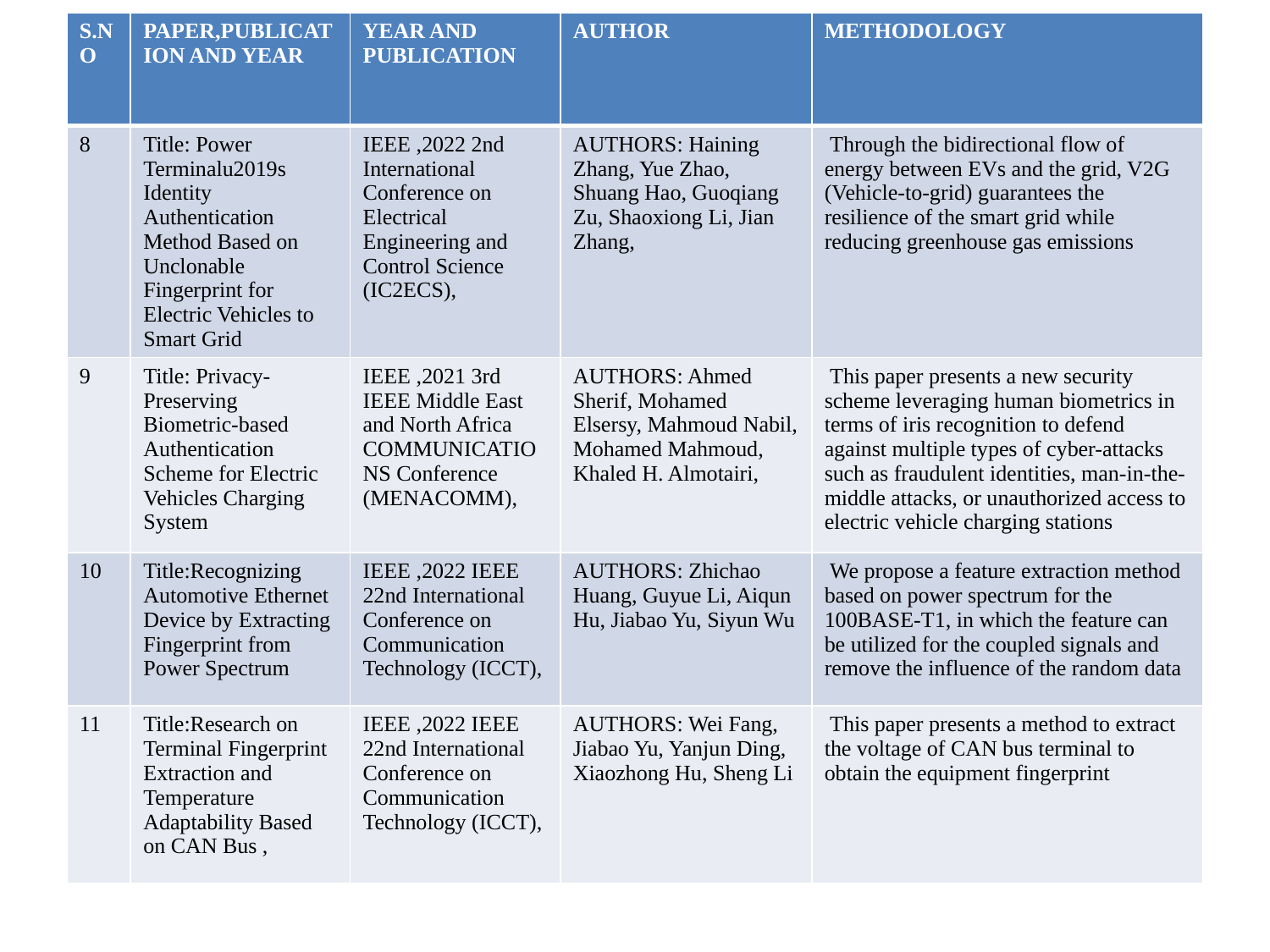

| S.NO | PAPER,PUBLICATION AND YEAR | YEAR AND PUBLICATION | AUTHOR | METHODOLOGY |
| --- | --- | --- | --- | --- |
| 8 | Title: Power Terminalu2019s Identity Authentication Method Based on Unclonable Fingerprint for Electric Vehicles to Smart Grid | IEEE ,2022 2nd International Conference on Electrical Engineering and Control Science (IC2ECS), | AUTHORS: Haining Zhang, Yue Zhao, Shuang Hao, Guoqiang Zu, Shaoxiong Li, Jian Zhang, | Through the bidirectional flow of energy between EVs and the grid, V2G (Vehicle-to-grid) guarantees the resilience of the smart grid while reducing greenhouse gas emissions |
| 9 | Title: Privacy-Preserving Biometric-based Authentication Scheme for Electric Vehicles Charging System | IEEE ,2021 3rd IEEE Middle East and North Africa COMMUNICATIONS Conference (MENACOMM), | AUTHORS: Ahmed Sherif, Mohamed Elsersy, Mahmoud Nabil, Mohamed Mahmoud, Khaled H. Almotairi, | This paper presents a new security scheme leveraging human biometrics in terms of iris recognition to defend against multiple types of cyber-attacks such as fraudulent identities, man-in-the-middle attacks, or unauthorized access to electric vehicle charging stations |
| 10 | Title:Recognizing Automotive Ethernet Device by Extracting Fingerprint from Power Spectrum | IEEE ,2022 IEEE 22nd International Conference on Communication Technology (ICCT), | AUTHORS: Zhichao Huang, Guyue Li, Aiqun Hu, Jiabao Yu, Siyun Wu | We propose a feature extraction method based on power spectrum for the 100BASE-T1, in which the feature can be utilized for the coupled signals and remove the influence of the random data |
| 11 | Title:Research on Terminal Fingerprint Extraction and Temperature Adaptability Based on CAN Bus , | IEEE ,2022 IEEE 22nd International Conference on Communication Technology (ICCT), | AUTHORS: Wei Fang, Jiabao Yu, Yanjun Ding, Xiaozhong Hu, Sheng Li | This paper presents a method to extract the voltage of CAN bus terminal to obtain the equipment fingerprint |